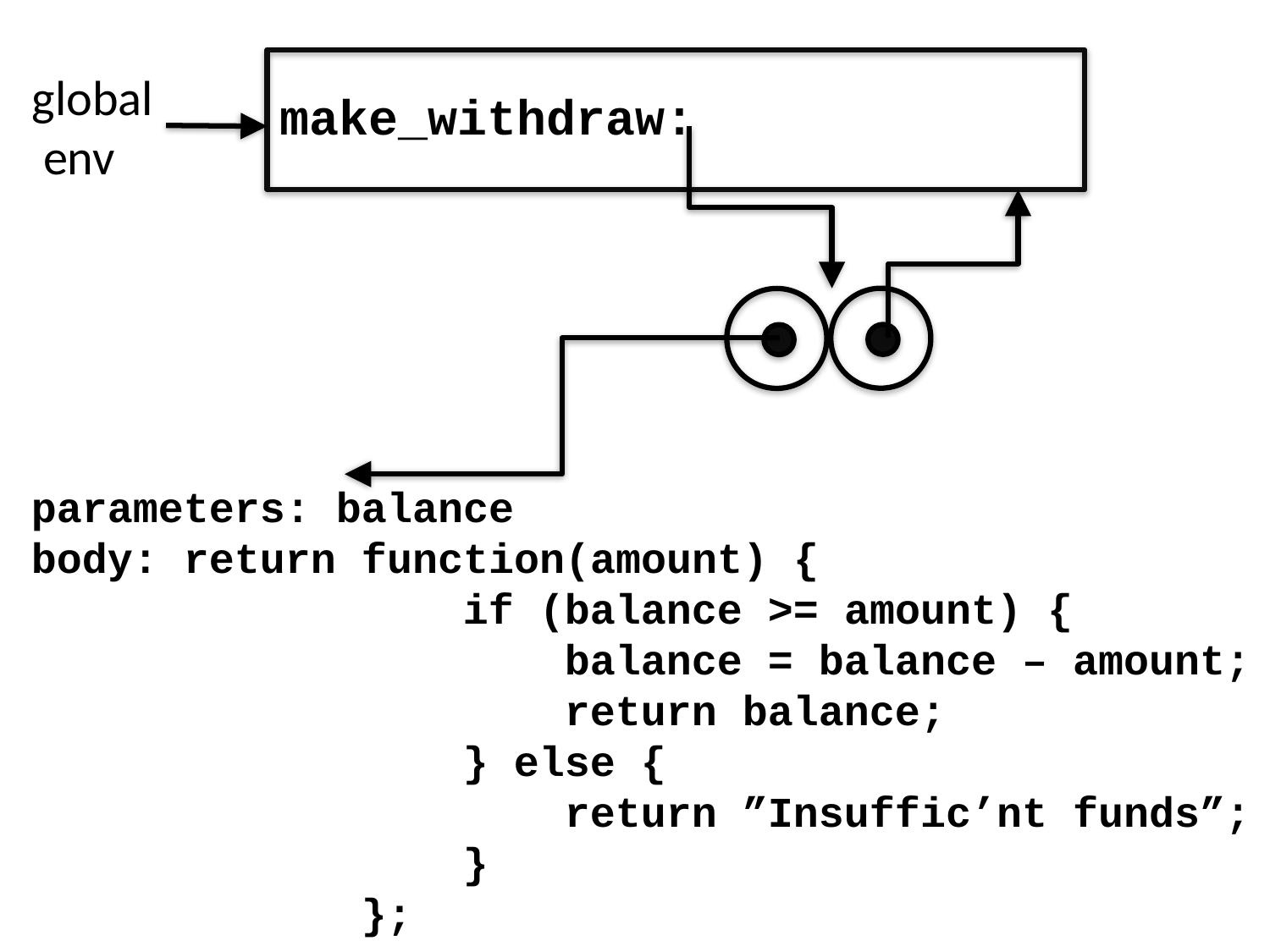

make_withdraw:
global
 env

parameters: balance
body: return function(amount) {
                 if (balance >= amount) {
                     balance = balance – amount;
                     return balance;
                 } else {
                     return ”Insuffic’nt funds”;
                 }
             };